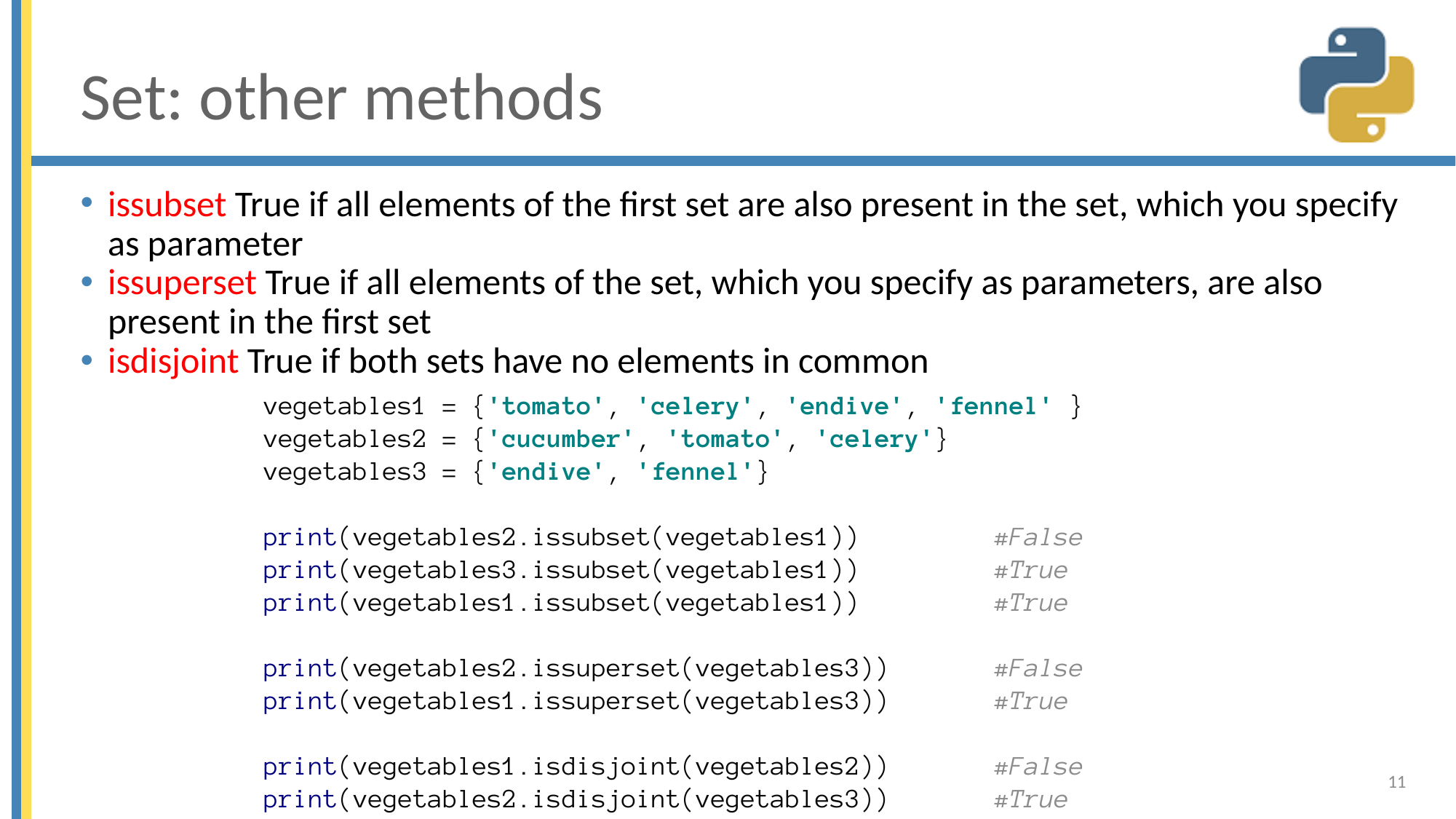

# Set: other methods
issubset True if all elements of the first set are also present in the set, which you specify as parameter
issuperset True if all elements of the set, which you specify as parameters, are also present in the first set
isdisjoint True if both sets have no elements in common

vegetables1 = {'tomato', 'celery', 'endive', 'fennel' }
vegetables2 = {'cucumber', 'tomato', 'celery'}
vegetables3 = {'endive', 'fennel'}
print(vegetables2.issubset(vegetables1))         #False
print(vegetables3.issubset(vegetables1))         #True
print(vegetables1.issubset(vegetables1))         #True
print(vegetables2.issuperset(vegetables3))       #False
print(vegetables1.issuperset(vegetables3))       #True
print(vegetables1.isdisjoint(vegetables2))       #False
print(vegetables2.isdisjoint(vegetables3))       #True
11